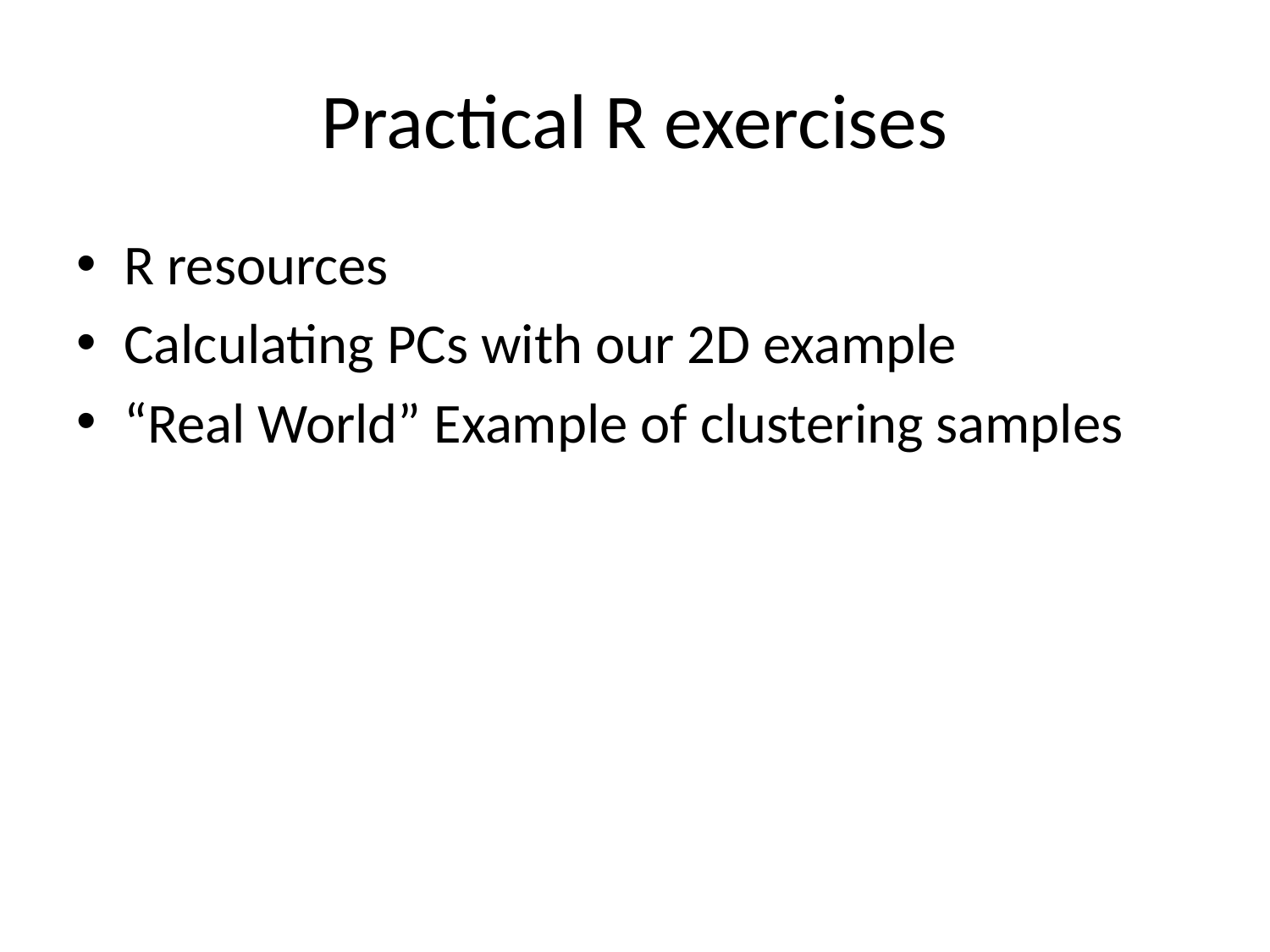

# Practical R exercises
R resources
Calculating PCs with our 2D example
“Real World” Example of clustering samples